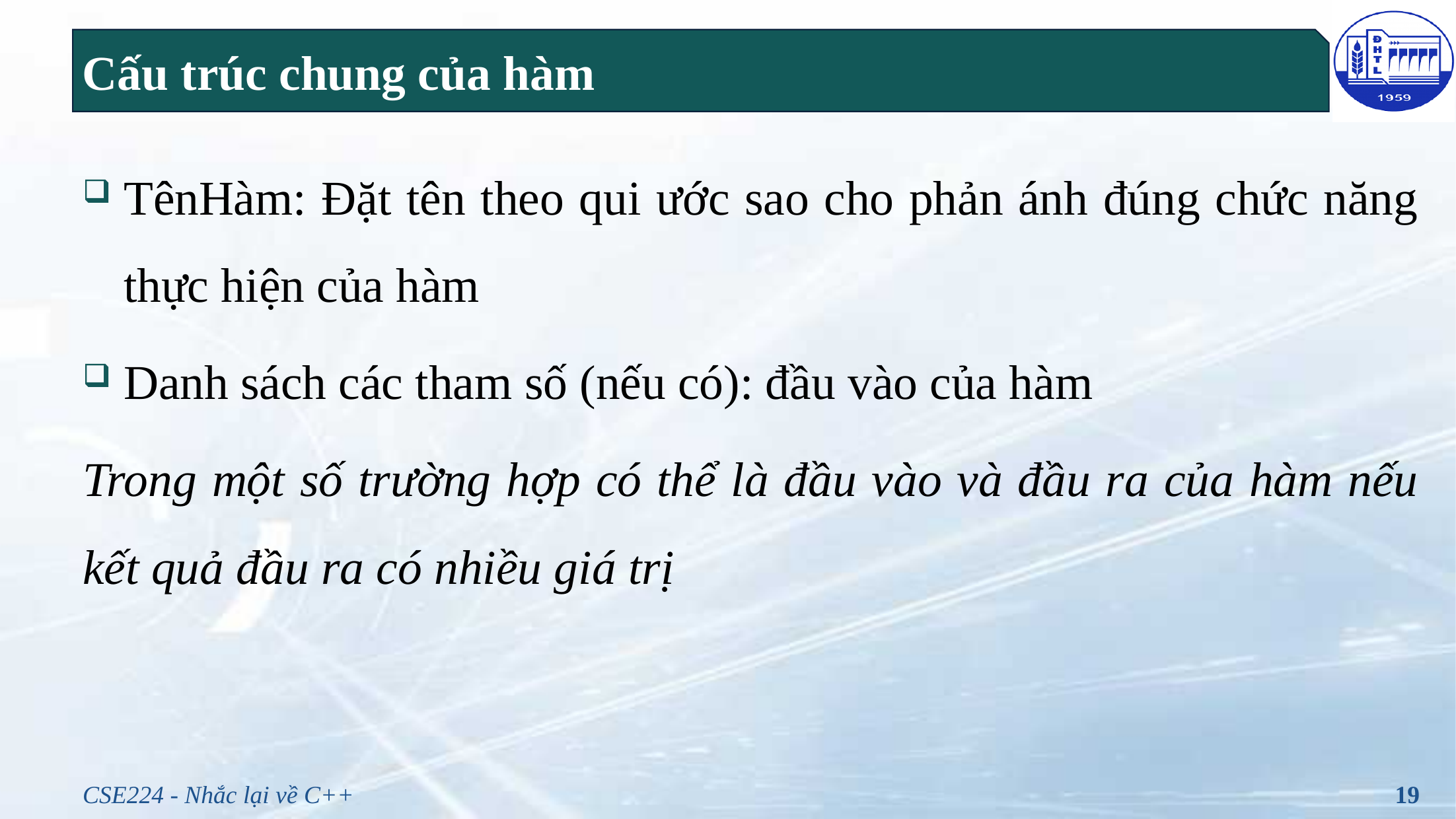

# Cấu trúc chung của hàm
TênHàm: Đặt tên theo qui ước sao cho phản ánh đúng chức năng thực hiện của hàm
Danh sách các tham số (nếu có): đầu vào của hàm
Trong một số trường hợp có thể là đầu vào và đầu ra của hàm nếu kết quả đầu ra có nhiều giá trị

CSE224 - Nhắc lại về C++
19